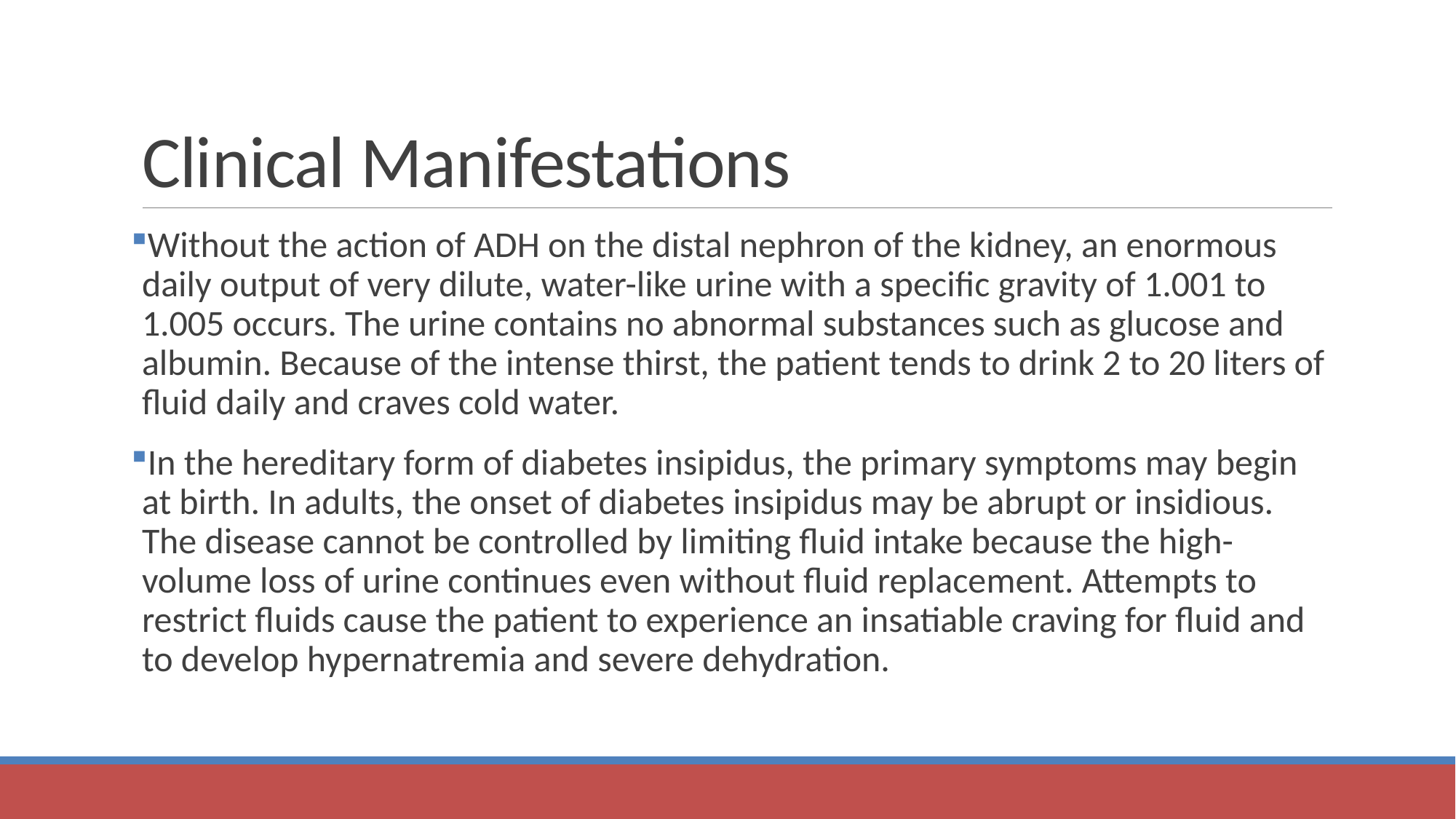

# Clinical Manifestations
Without the action of ADH on the distal nephron of the kidney, an enormous daily output of very dilute, water-like urine with a specific gravity of 1.001 to 1.005 occurs. The urine contains no abnormal substances such as glucose and albumin. Because of the intense thirst, the patient tends to drink 2 to 20 liters of fluid daily and craves cold water.
In the hereditary form of diabetes insipidus, the primary symptoms may begin at birth. In adults, the onset of diabetes insipidus may be abrupt or insidious. The disease cannot be controlled by limiting fluid intake because the high-volume loss of urine continues even without fluid replacement. Attempts to restrict fluids cause the patient to experience an insatiable craving for fluid and to develop hypernatremia and severe dehydration.